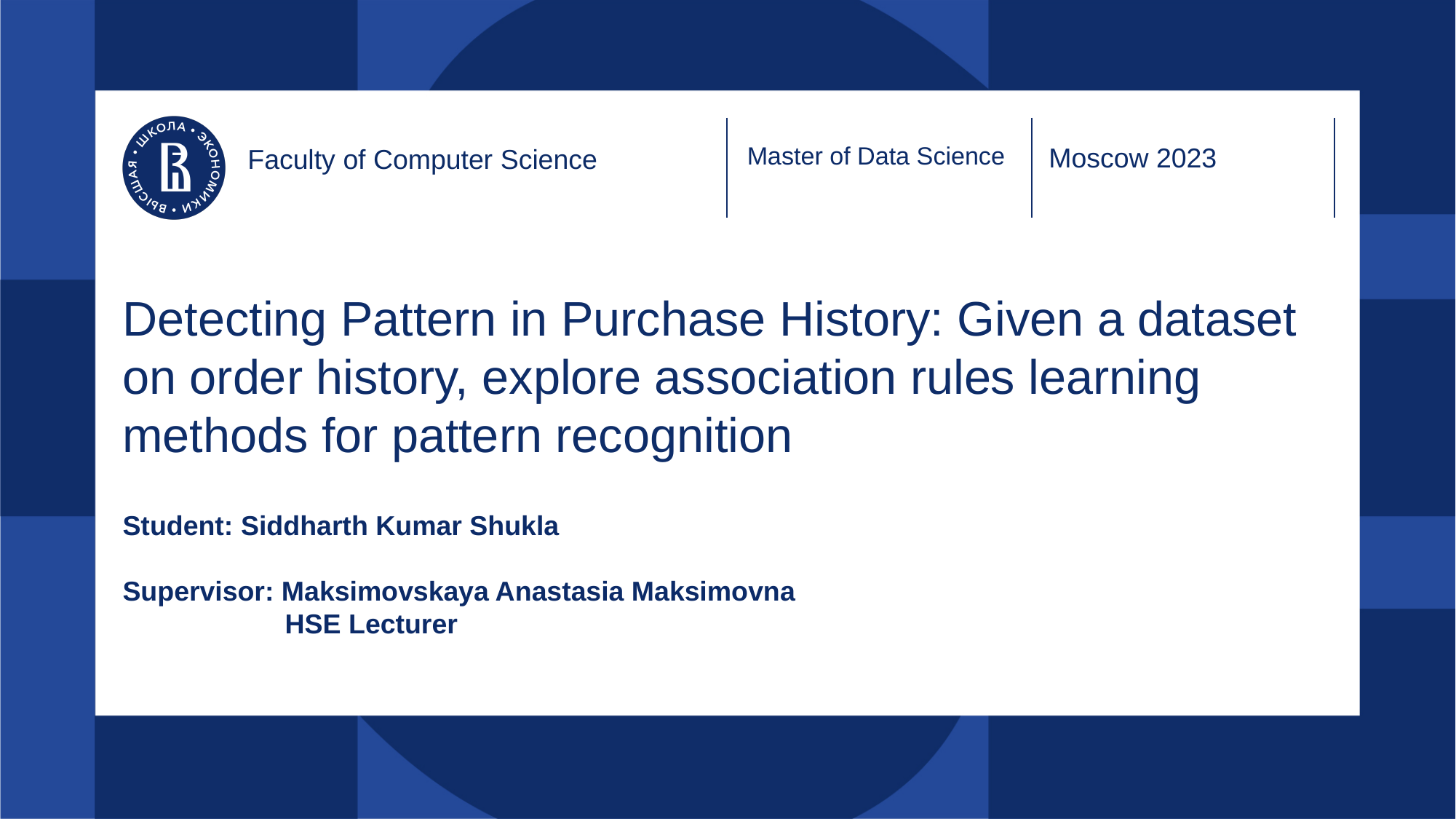

Master of Data Science

Moscow 2023

Faculty of Computer Science

# Detecting Pattern in Purchase History: Given a dataset on order history, explore association rules learning methods for pattern recognition
Student: Siddharth Kumar Shukla
Supervisor: Maksimovskaya Anastasia Maksimovna
	       HSE Lecturer